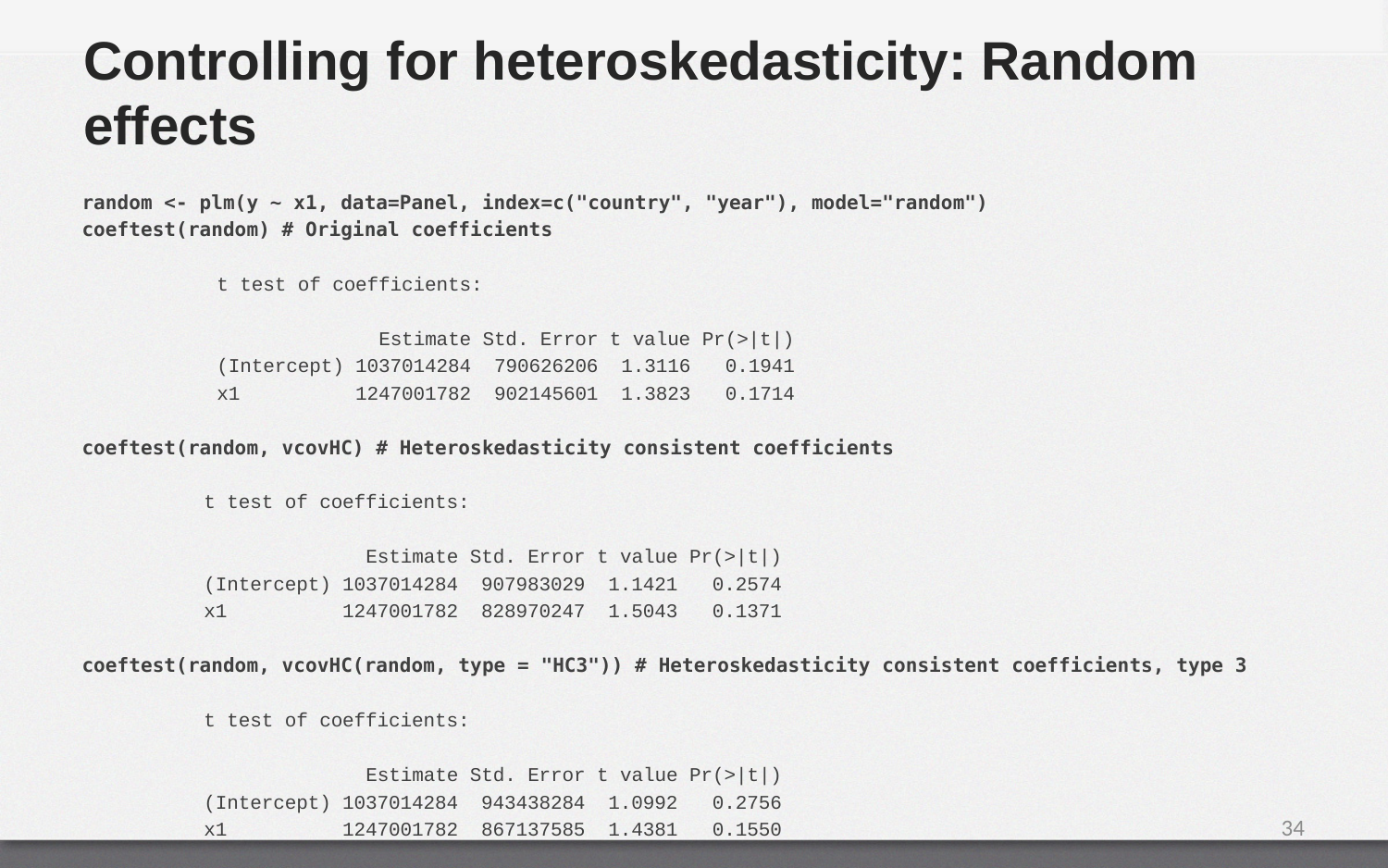

# Controlling for heteroskedasticity: Random effects
random <- plm(y ~ x1, data=Panel, index=c("country", "year"), model="random")
coeftest(random) # Original coefficients

t test of coefficients:

              Estimate Std. Error t value Pr(>|t|)
(Intercept) 1037014284  790626206  1.3116   0.1941
x1          1247001782  902145601  1.3823   0.1714

coeftest(random, vcovHC) # Heteroskedasticity consistent coefficients

t test of coefficients:

              Estimate Std. Error t value Pr(>|t|)
(Intercept) 1037014284  907983029  1.1421   0.2574
x1          1247001782  828970247  1.5043   0.1371

coeftest(random, vcovHC(random, type = "HC3")) # Heteroskedasticity consistent coefficients, type 3

t test of coefficients:

              Estimate Std. Error t value Pr(>|t|)
(Intercept) 1037014284  943438284  1.0992   0.2756
x1          1247001782  867137585  1.4381   0.1550
34